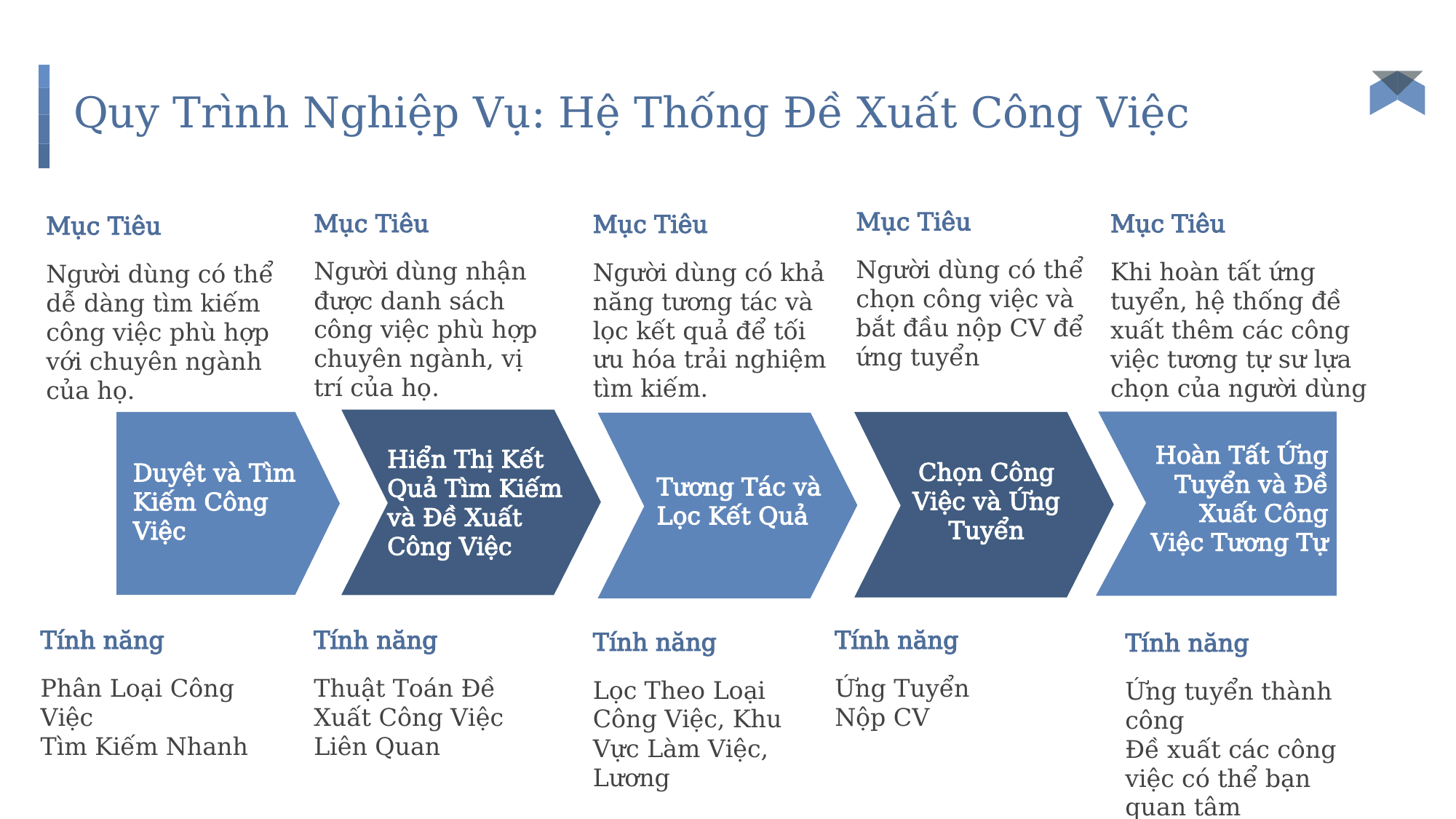

# Quy Trình Nghiệp Vụ: Hệ Thống Đề Xuất Công Việc
Mục Tiêu
Người dùng có thể chọn công việc và bắt đầu nộp CV để ứng tuyển
Mục Tiêu
Người dùng nhận được danh sách công việc phù hợp chuyên ngành, vị trí của họ.
Mục Tiêu
Khi hoàn tất ứng tuyển, hệ thống đề xuất thêm các công việc tương tự sư lựa chọn của người dùng
Mục Tiêu
Người dùng có khả năng tương tác và lọc kết quả để tối ưu hóa trải nghiệm tìm kiếm.
Mục Tiêu
Người dùng có thể dễ dàng tìm kiếm công việc phù hợp với chuyên ngành của họ.

Hoàn Tất Ứng Tuyển và Đề Xuất Công Việc Tương Tự
Tương Tác và Lọc Kết Quả
Chọn Công Việc và Ứng Tuyển
Duyệt và Tìm Kiếm Công Việc
Hiển Thị Kết Quả Tìm Kiếm và Đề Xuất Công Việc
Tính năng
Phân Loại Công Việc
Tìm Kiếm Nhanh
Tính năng
Thuật Toán Đề Xuất Công Việc Liên Quan
Tính năng
Ứng Tuyển
Nộp CV
Tính năng
Lọc Theo Loại Công Việc, Khu Vực Làm Việc, Lương
Tính năng
Ứng tuyển thành công
Đề xuất các công việc có thể bạn quan tâm